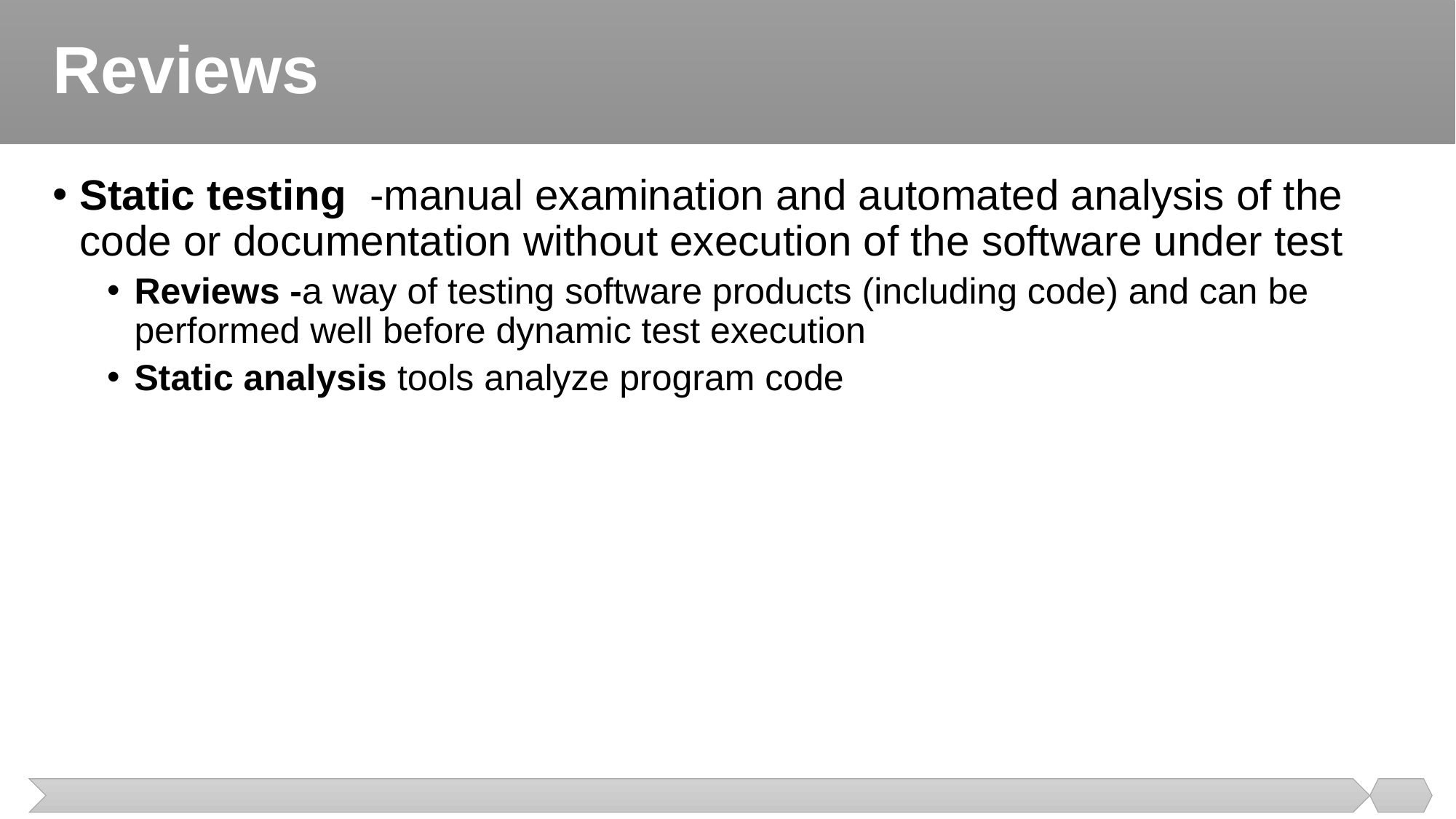

# Reviews
Static testing  -manual examination and automated analysis of the code or documentation without execution of the software under test
Reviews -a way of testing software products (including code) and can be performed well before dynamic test execution
Static analysis tools analyze program code